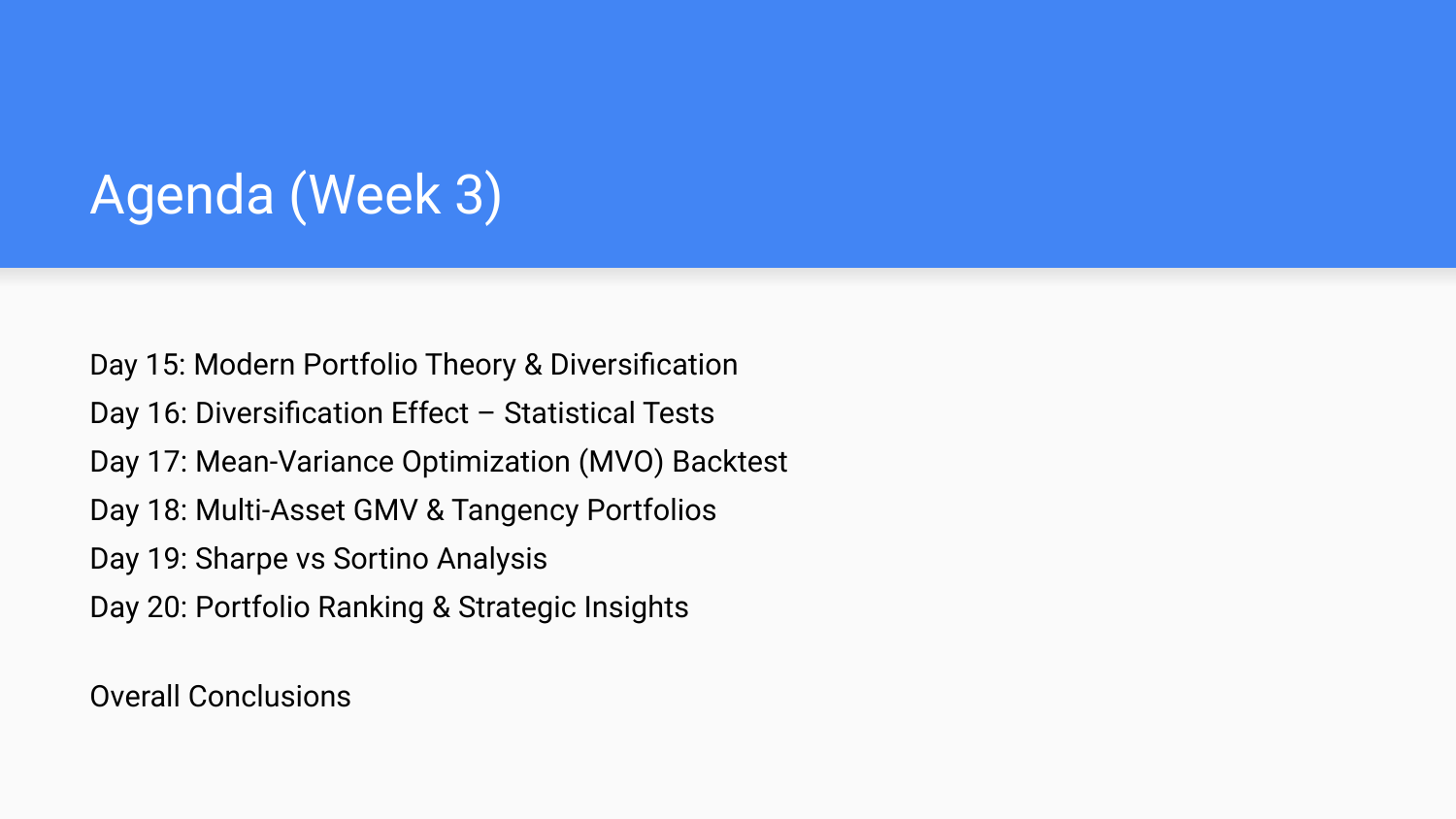

# Agenda (Week 3)

Day 15: Modern Portfolio Theory & Diversification
Day 16: Diversification Effect – Statistical Tests
Day 17: Mean-Variance Optimization (MVO) Backtest
Day 18: Multi-Asset GMV & Tangency Portfolios
Day 19: Sharpe vs Sortino Analysis
Day 20: Portfolio Ranking & Strategic Insights
Overall Conclusions